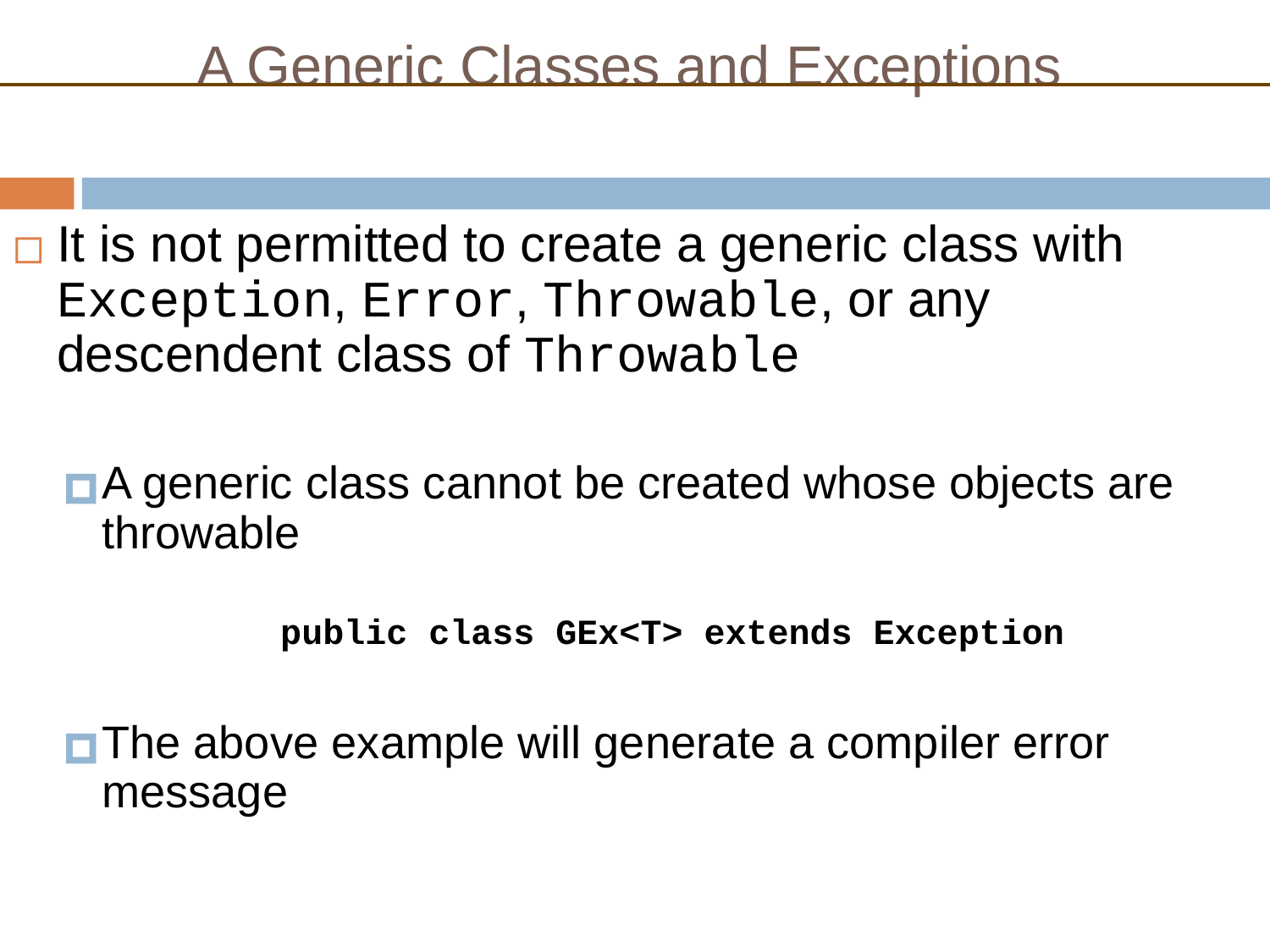

# A Generic Classes and Exceptions

It is not permitted to create a generic class with Exception, Error, Throwable, or any descendent class of Throwable

A generic class cannot be created whose objects are throwable

public class GEx<T> extends Exception

The above example will generate a compiler error message